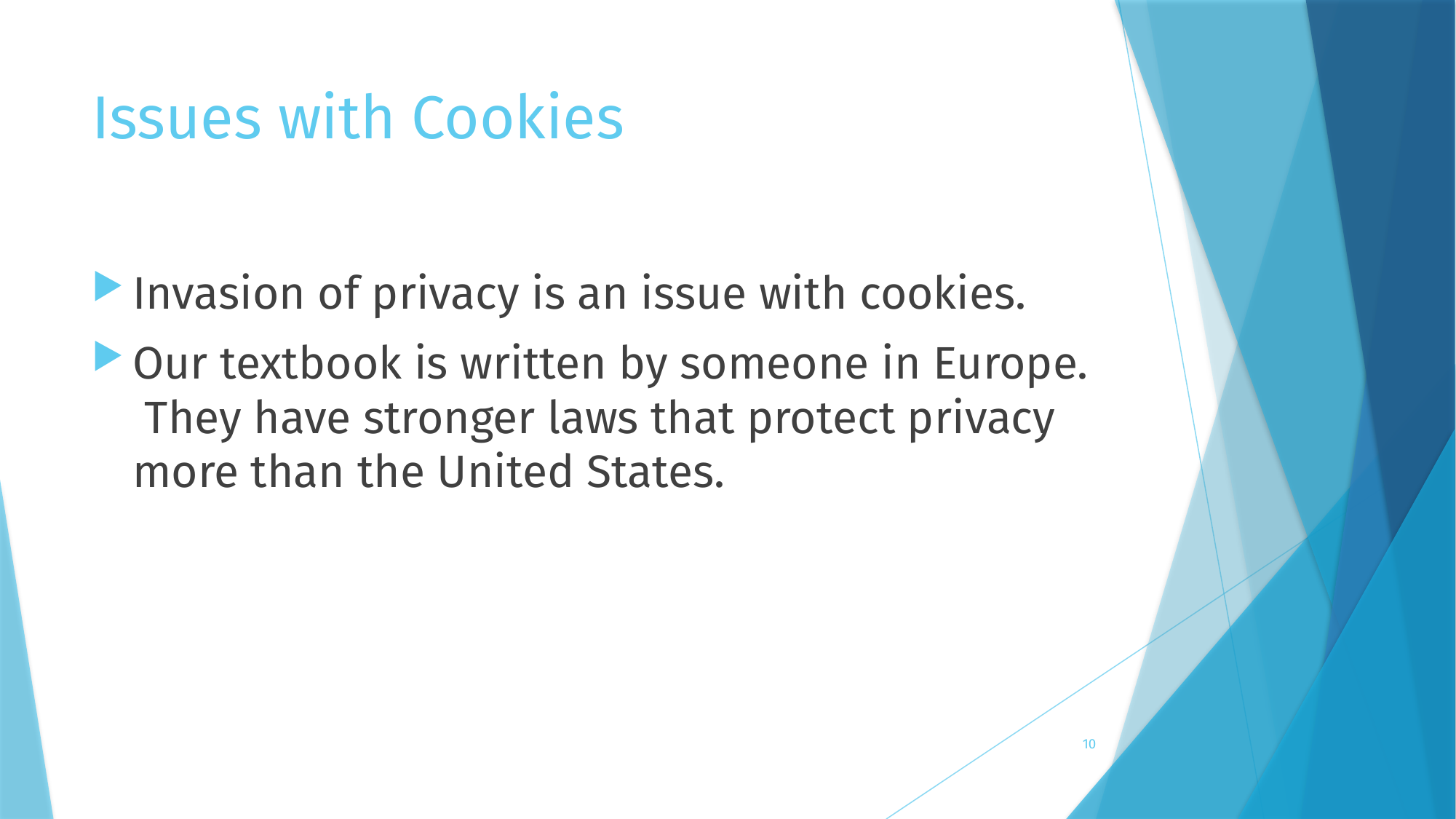

# Issues with Cookies
Invasion of privacy is an issue with cookies.
Our textbook is written by someone in Europe.  They have stronger laws that protect privacy more than the United States.
10